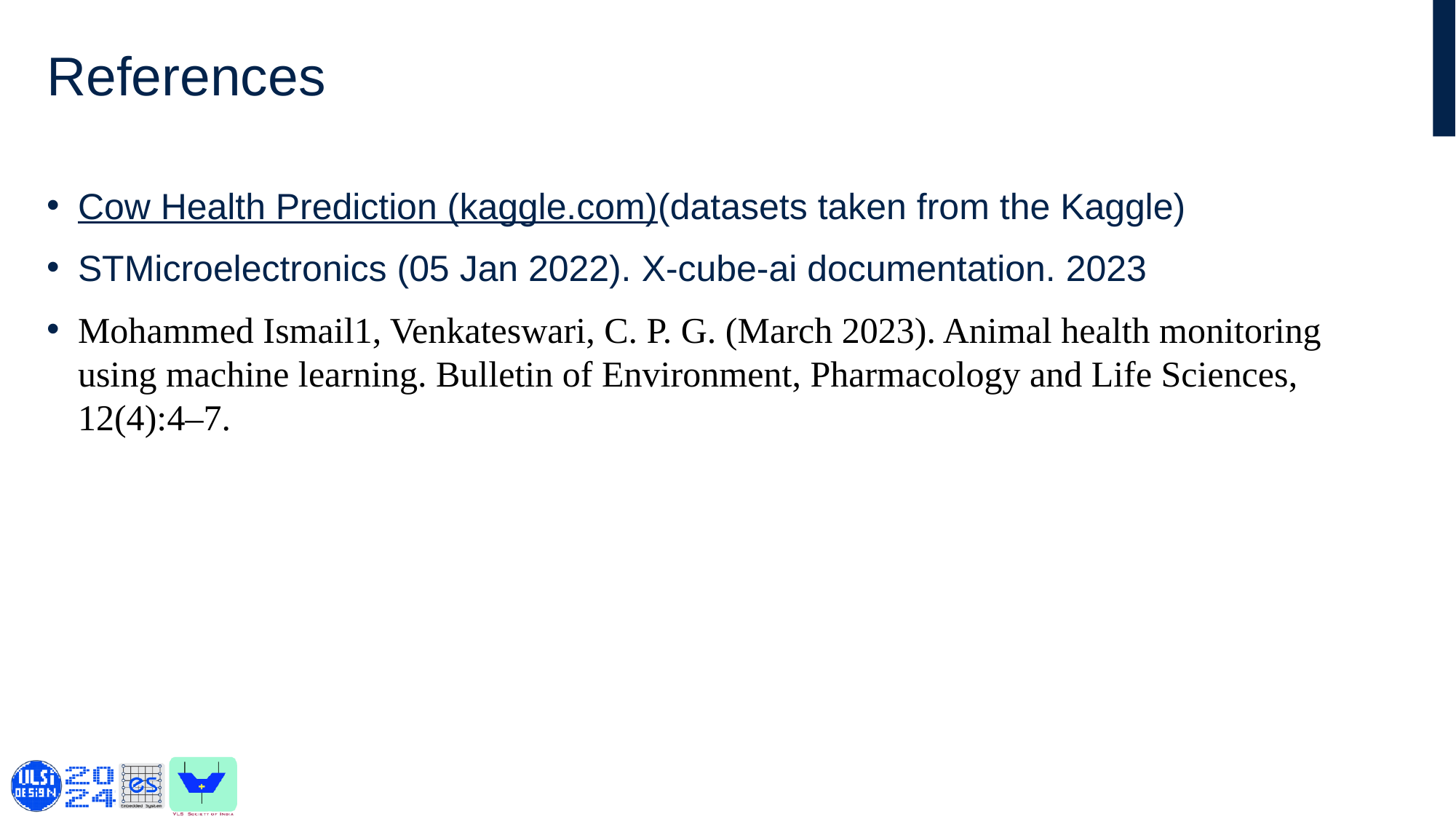

# References
Cow Health Prediction (kaggle.com)(datasets taken from the Kaggle)
STMicroelectronics (05 Jan 2022). X-cube-ai documentation. 2023
Mohammed Ismail1, Venkateswari, C. P. G. (March 2023). Animal health monitoring using machine learning. Bulletin of Environment, Pharmacology and Life Sciences, 12(4):4–7.